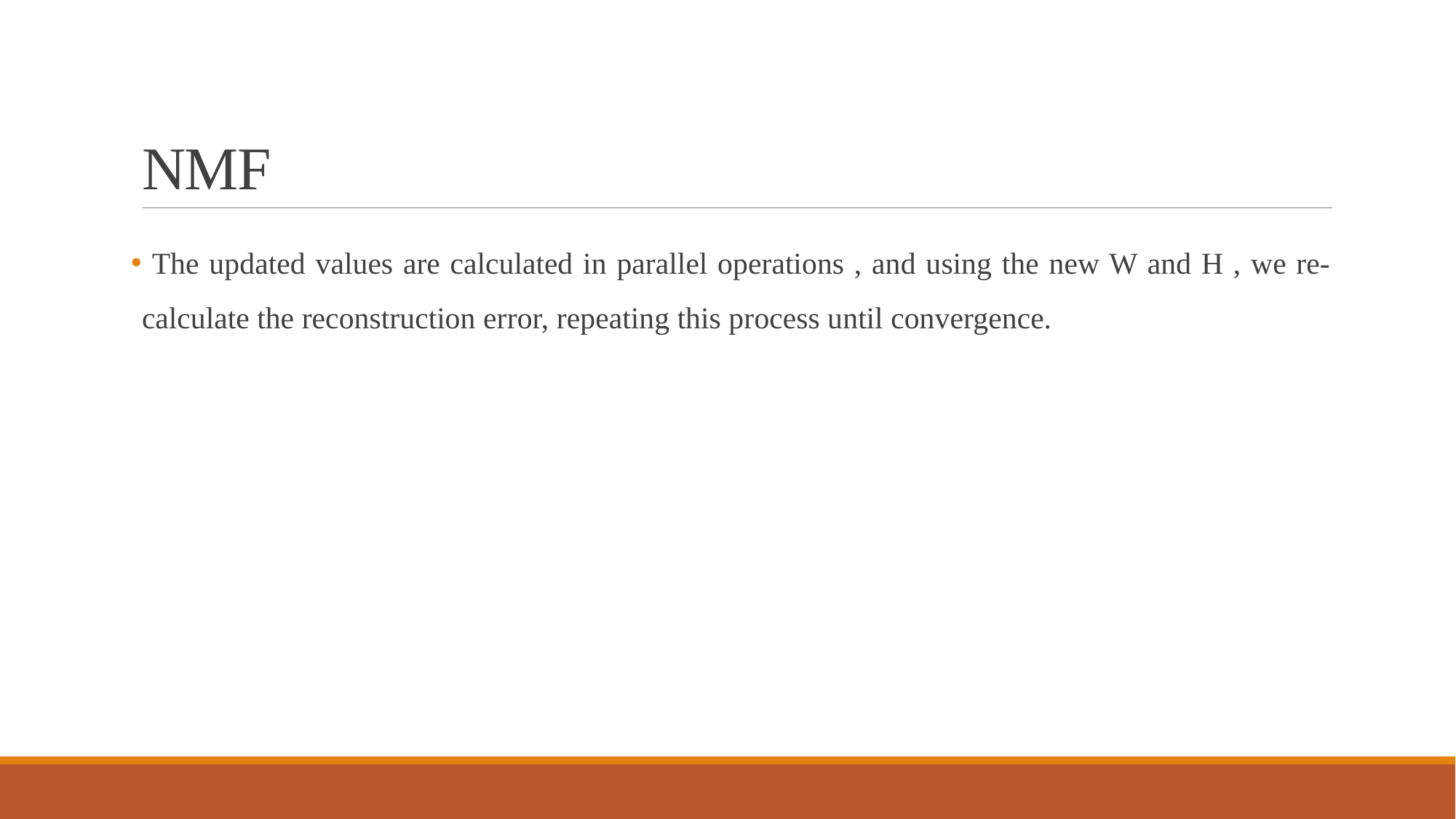

# NMF
 The updated values are calculated in parallel operations , and using the new W and H , we re-calculate the reconstruction error, repeating this process until convergence.